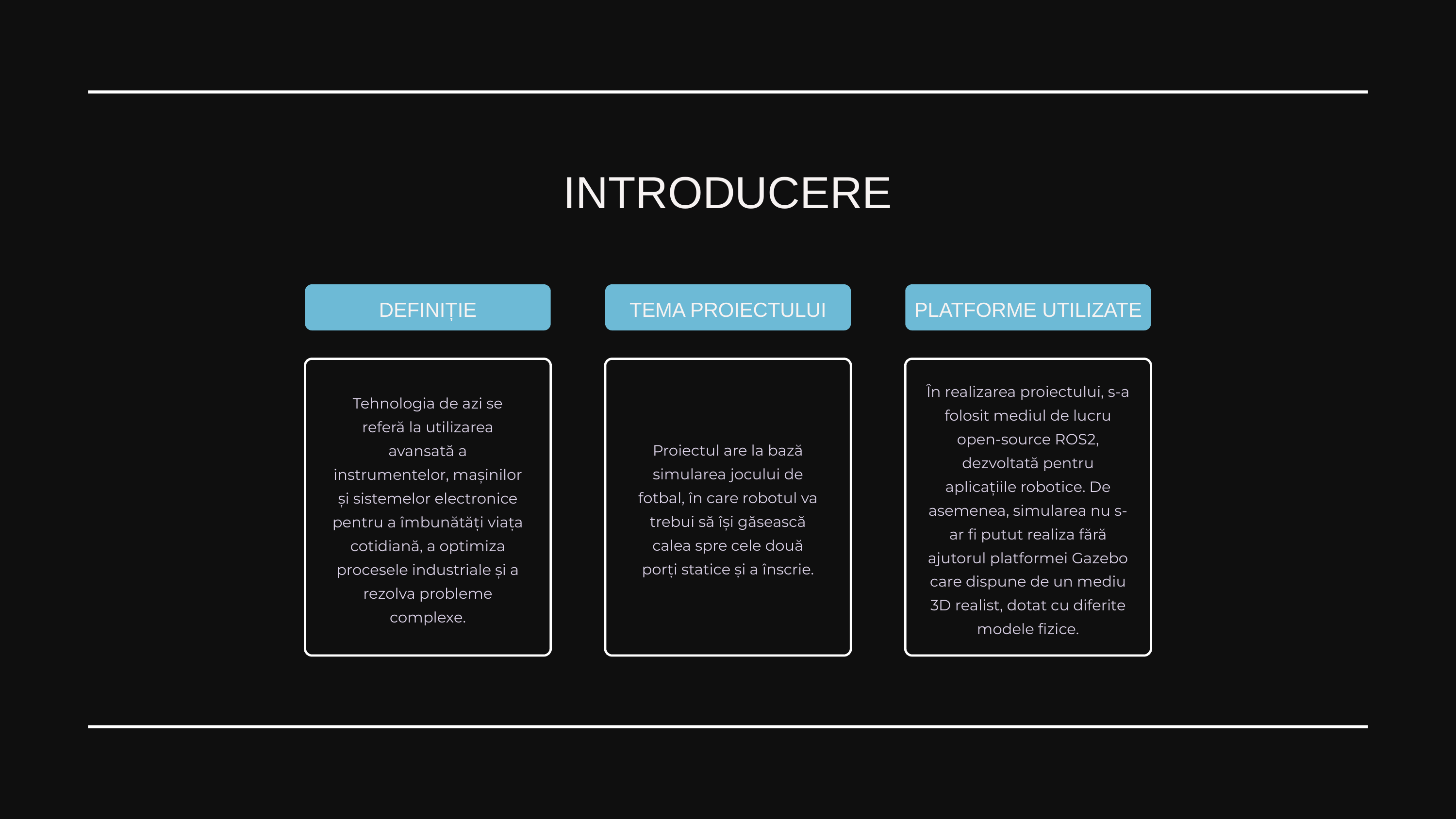

INTRODUCERE

DEFINIȚIE
TEMA PROIECTULUI
PLATFORME UTILIZATE

În realizarea proiectului, s-a folosit mediul de lucru open-source ROS2, dezvoltată pentru aplicațiile robotice. De asemenea, simularea nu s-ar fi putut realiza fără ajutorul platformei Gazebo care dispune de un mediu 3D realist, dotat cu diferite modele fizice.
Tehnologia de azi se referă la utilizarea avansată a instrumentelor, mașinilor și sistemelor electronice pentru a îmbunătăți viața cotidiană, a optimiza procesele industriale și a rezolva probleme complexe.
Proiectul are la bază simularea jocului de fotbal, în care robotul va trebui să își găsească calea spre cele două porți statice și a înscrie.